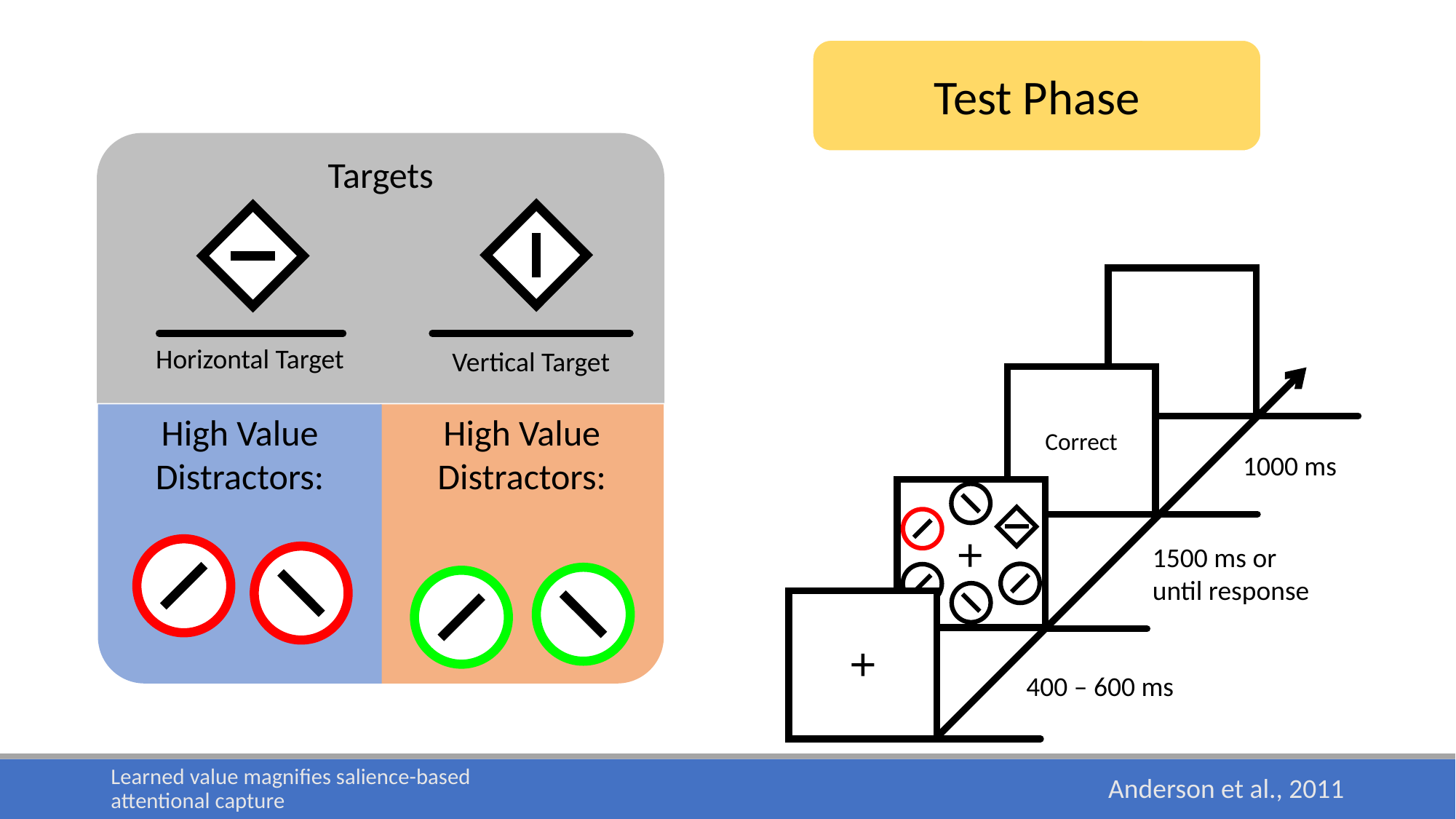

Test Phase
Targets

Correct
1000 ms

1500 ms or until response

400 – 600 ms
Horizontal Target
Vertical Target
High Value Distractors:
High Value Distractors:

Learned value magnifies salience-based attentional capture
Anderson et al., 2011